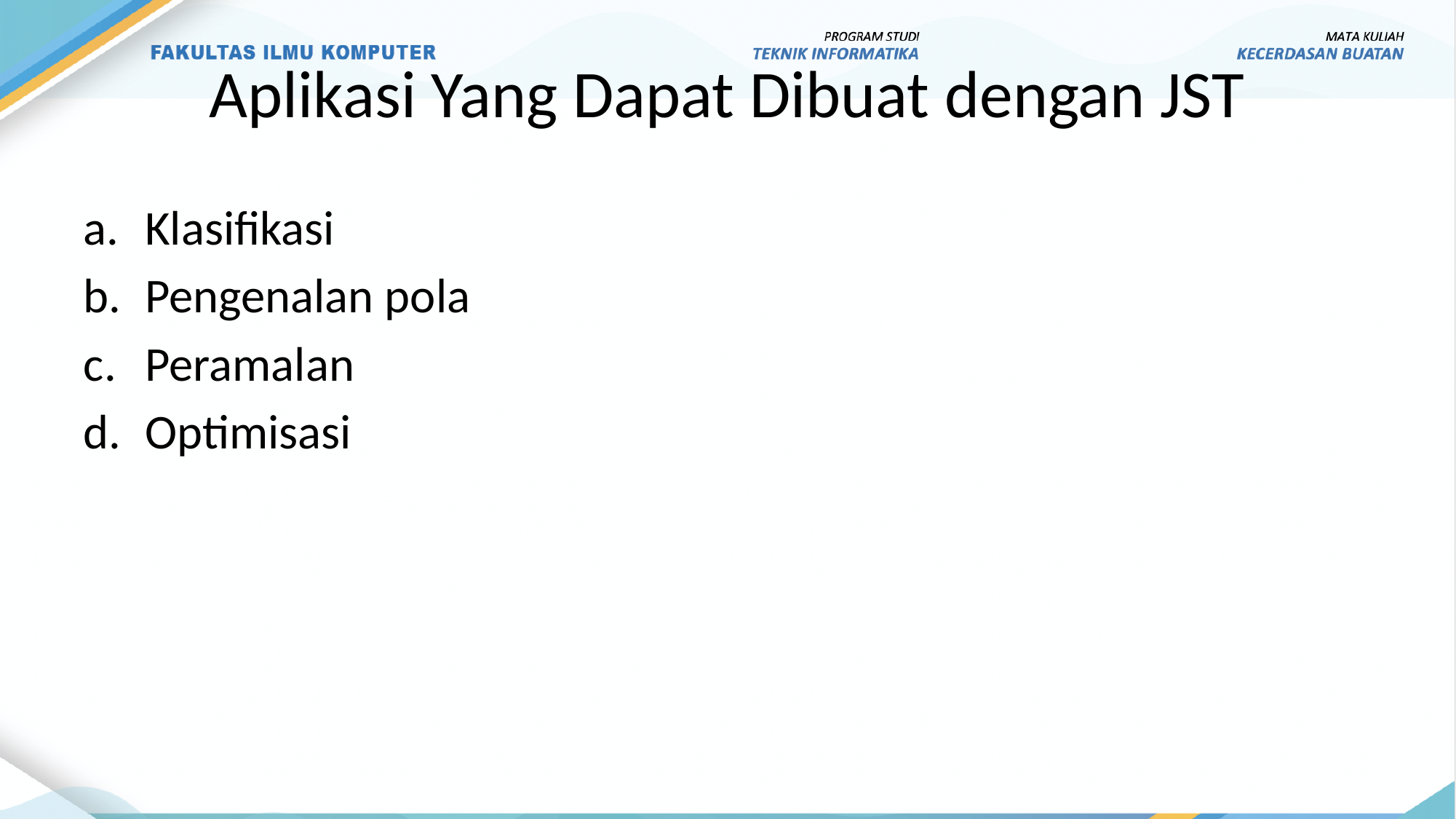

# Aplikasi Yang Dapat Dibuat dengan JST
Klasifikasi
Pengenalan pola
Peramalan
Optimisasi